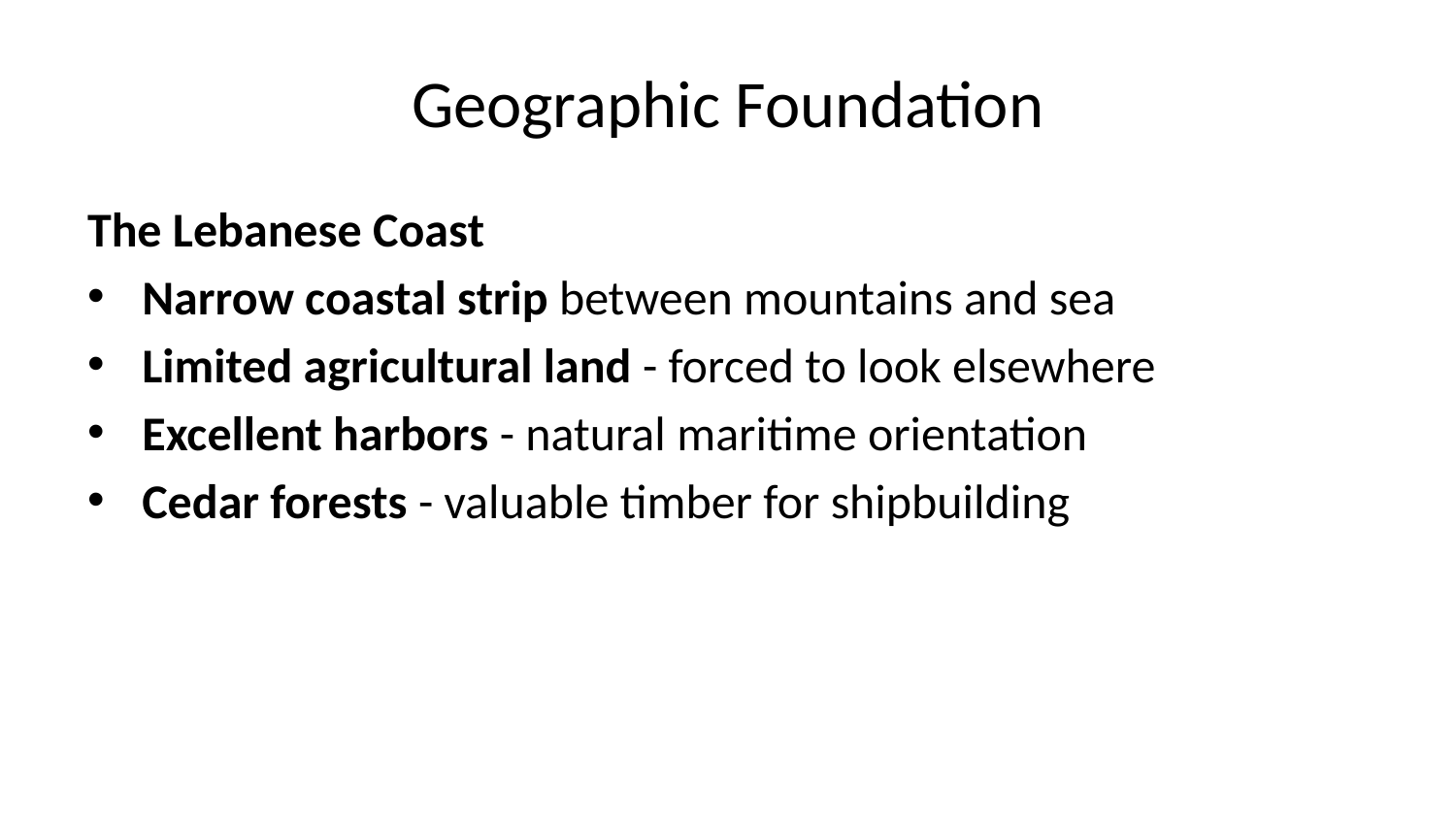

# Geographic Foundation
The Lebanese Coast
Narrow coastal strip between mountains and sea
Limited agricultural land - forced to look elsewhere
Excellent harbors - natural maritime orientation
Cedar forests - valuable timber for shipbuilding